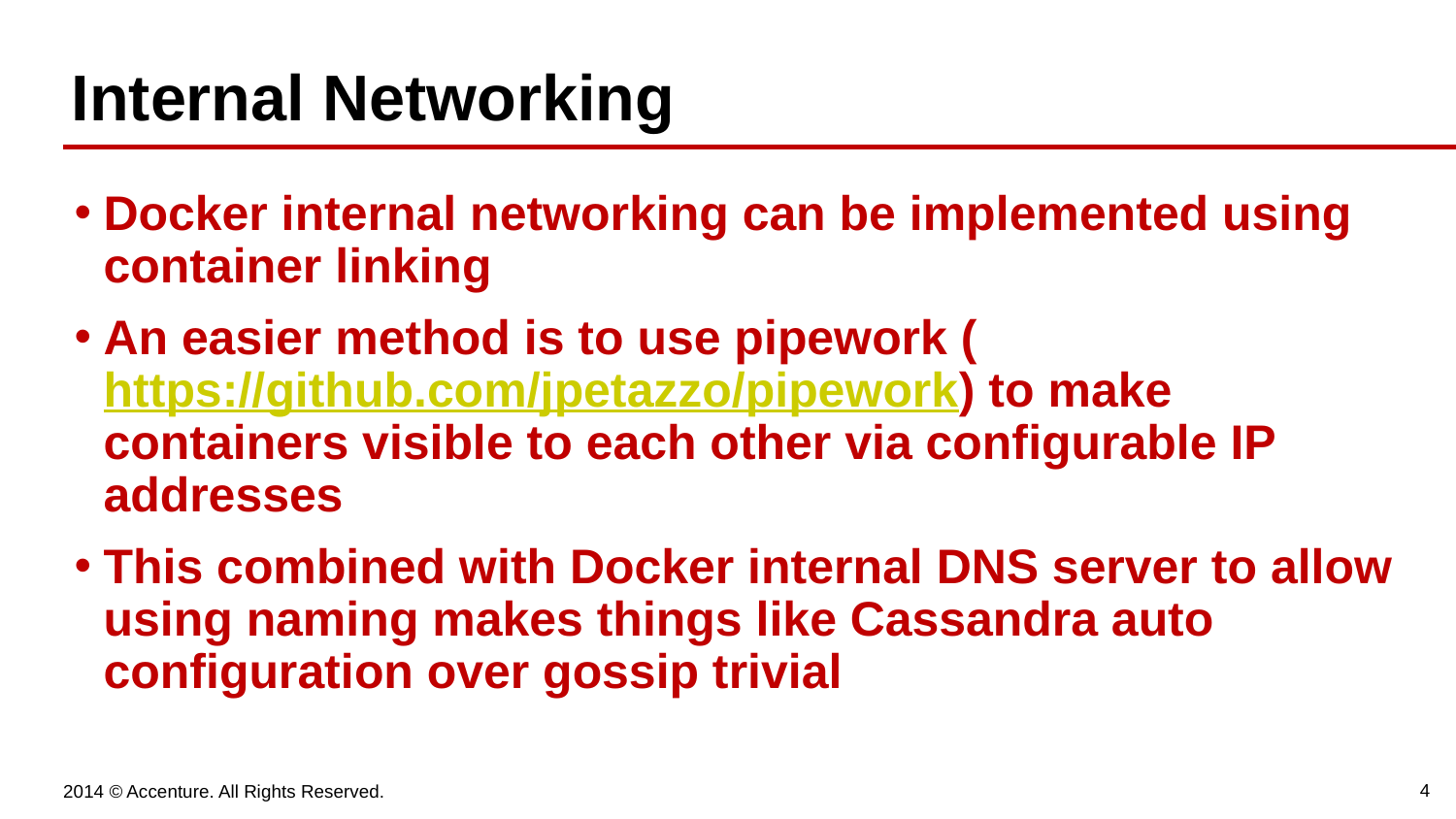

# Internal Networking
Docker internal networking can be implemented using container linking
An easier method is to use pipework (https://github.com/jpetazzo/pipework) to make containers visible to each other via configurable IP addresses
This combined with Docker internal DNS server to allow using naming makes things like Cassandra auto configuration over gossip trivial